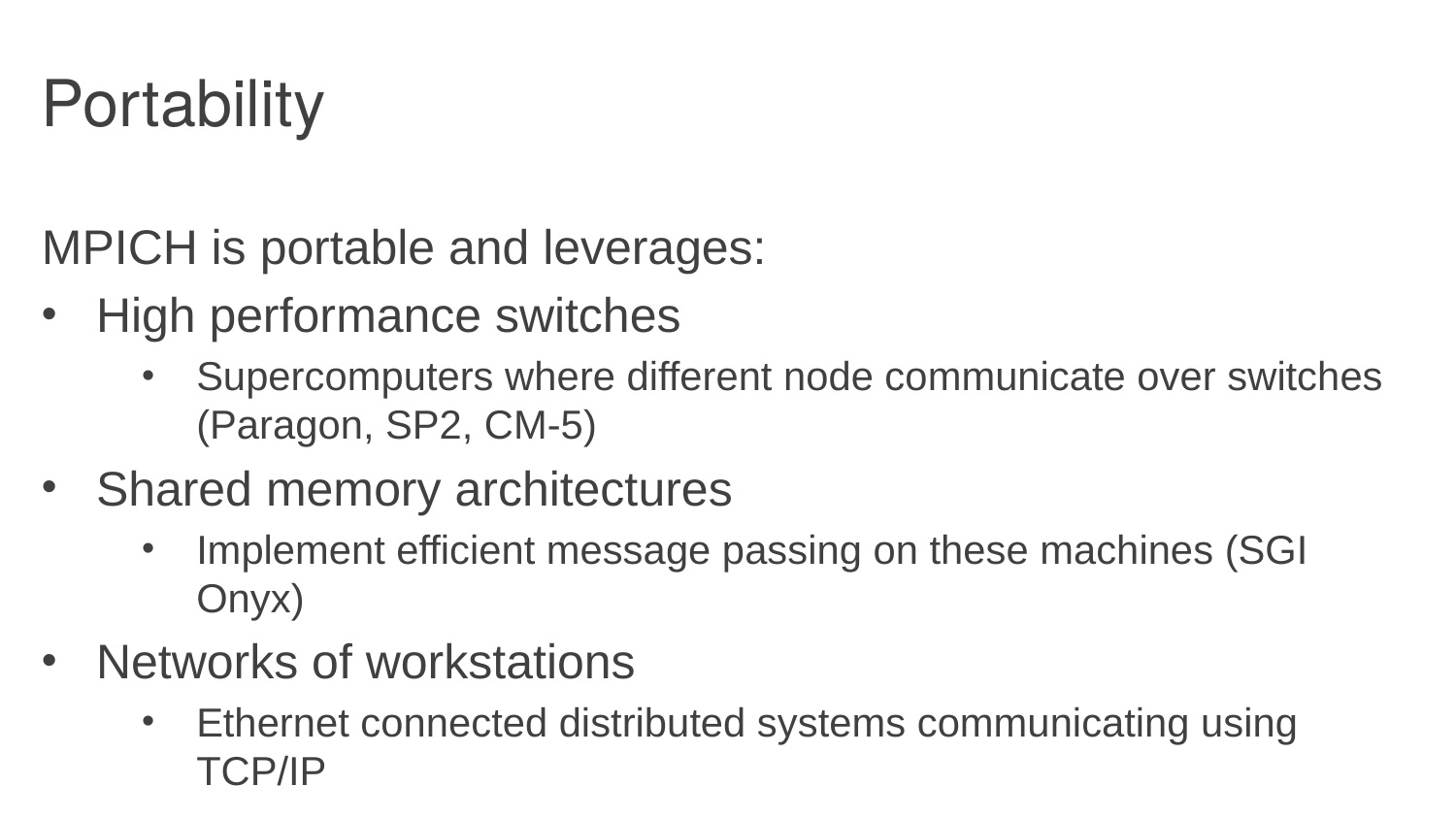

# Portability
MPICH is portable and leverages:
High performance switches
Supercomputers where different node communicate over switches (Paragon, SP2, CM-5)
Shared memory architectures
Implement efficient message passing on these machines (SGI Onyx)
Networks of workstations
Ethernet connected distributed systems communicating using TCP/IP